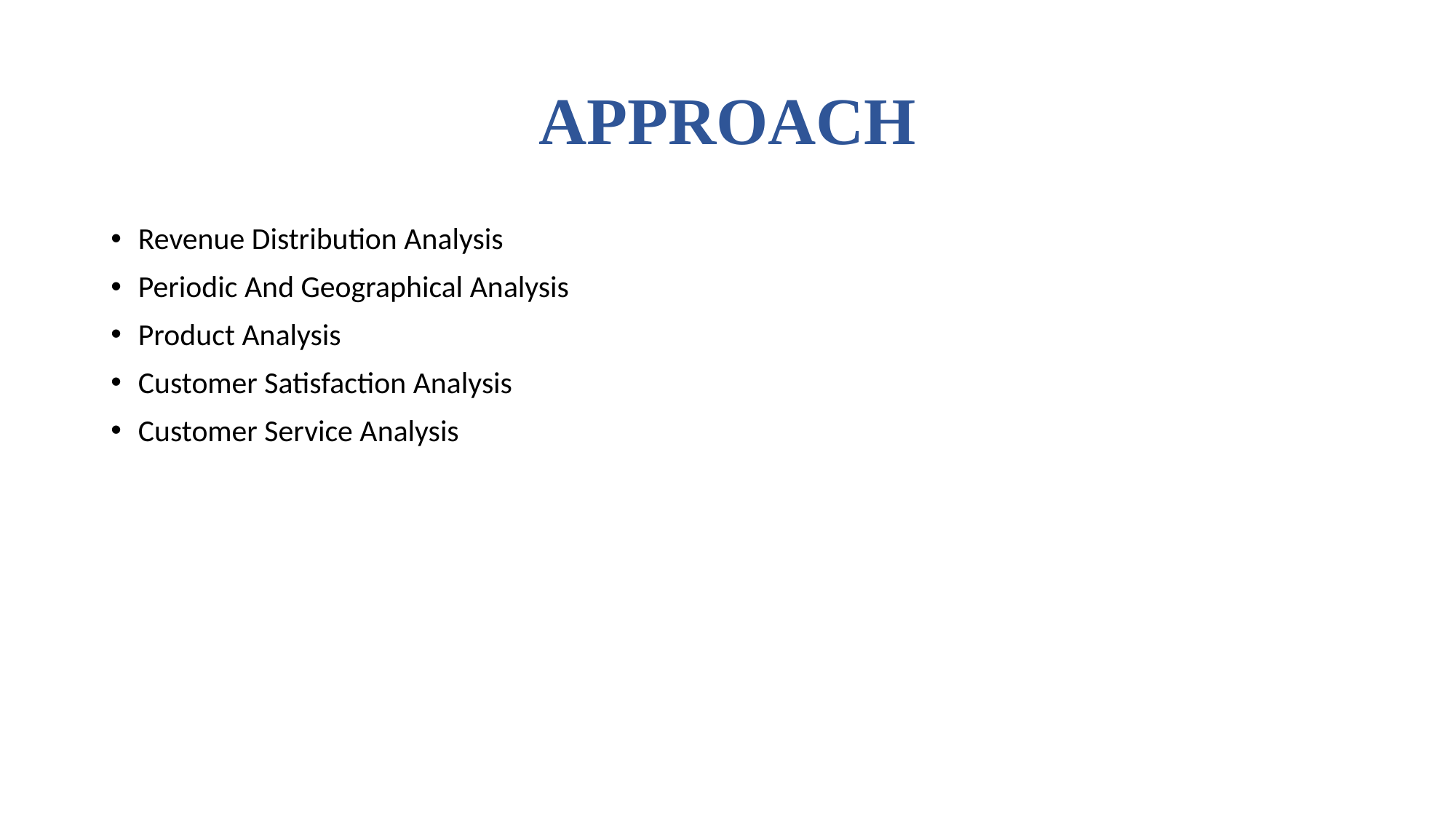

# APPROACH
Revenue Distribution Analysis
Periodic And Geographical Analysis
Product Analysis
Customer Satisfaction Analysis
Customer Service Analysis